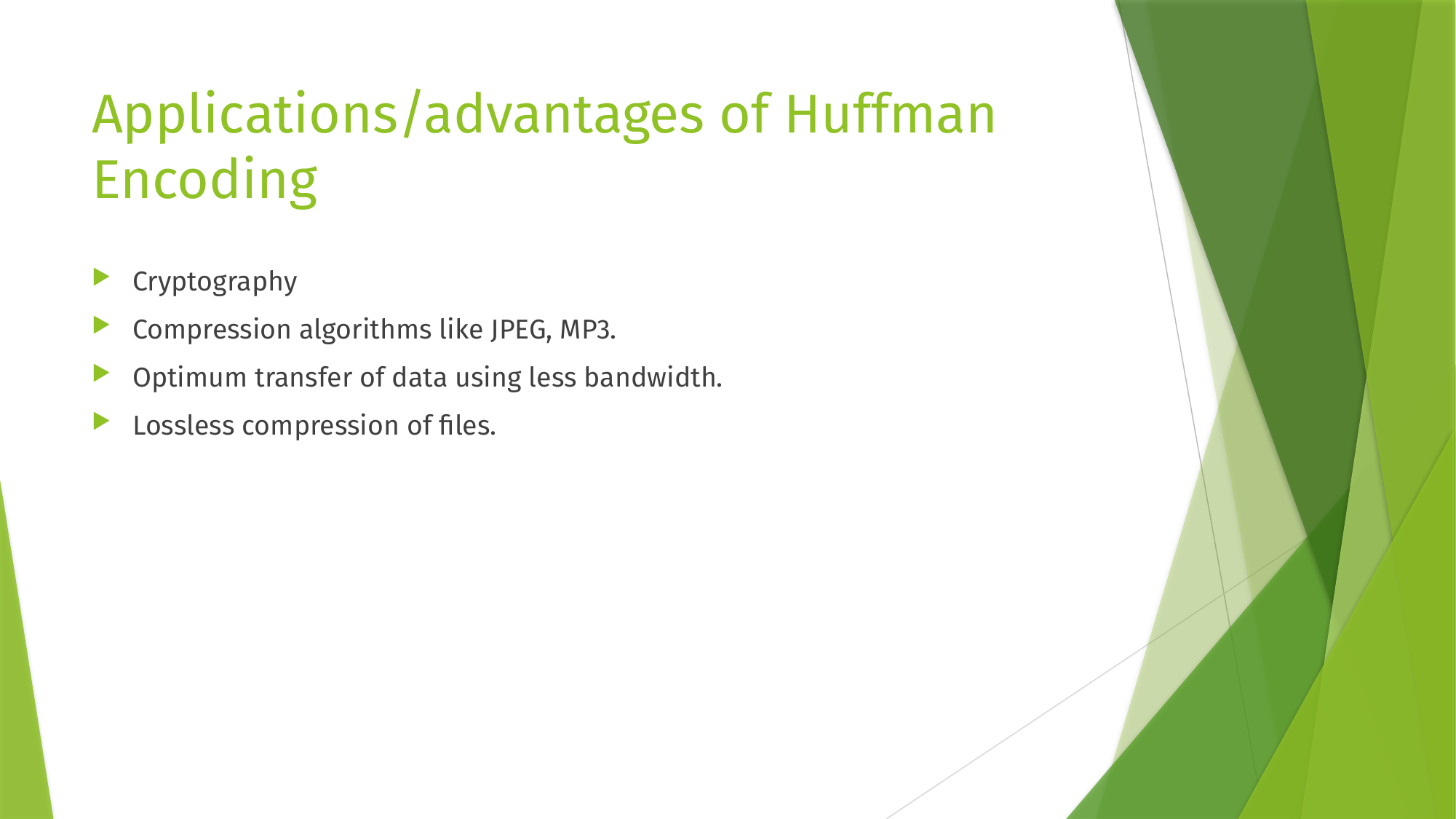

# Applications/advantages of Huffman Encoding
Cryptography
Compression algorithms like JPEG, MP3.
Optimum transfer of data using less bandwidth.
Lossless compression of files.